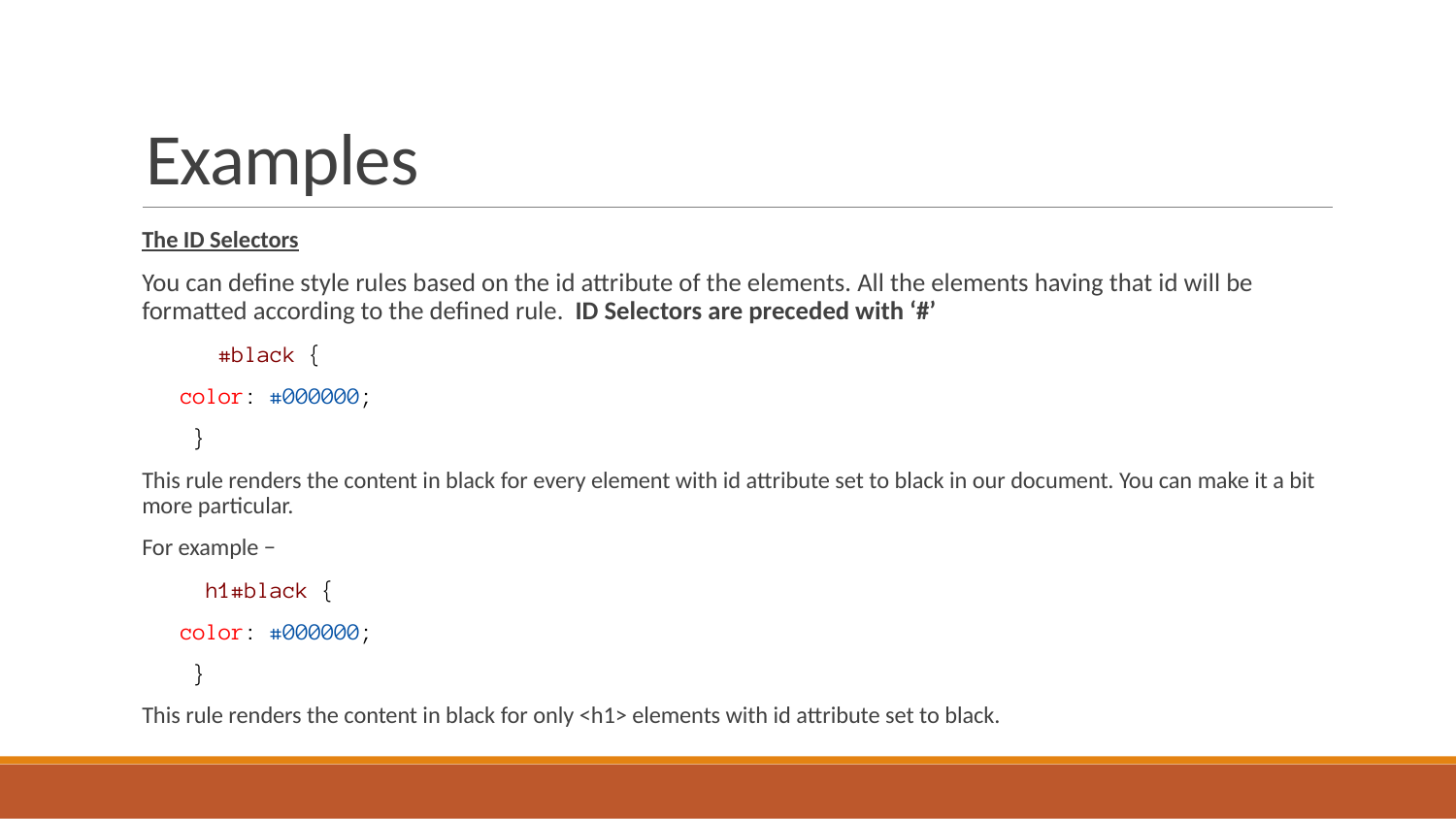

# Examples
The ID Selectors
You can define style rules based on the id attribute of the elements. All the elements having that id will be formatted according to the defined rule.  ID Selectors are preceded with ‘#’
      #black {
   color: #000000;
    }
This rule renders the content in black for every element with id attribute set to black in our document. You can make it a bit more particular.
For example −
     h1#black {
   color: #000000;
    }
This rule renders the content in black for only <h1> elements with id attribute set to black.